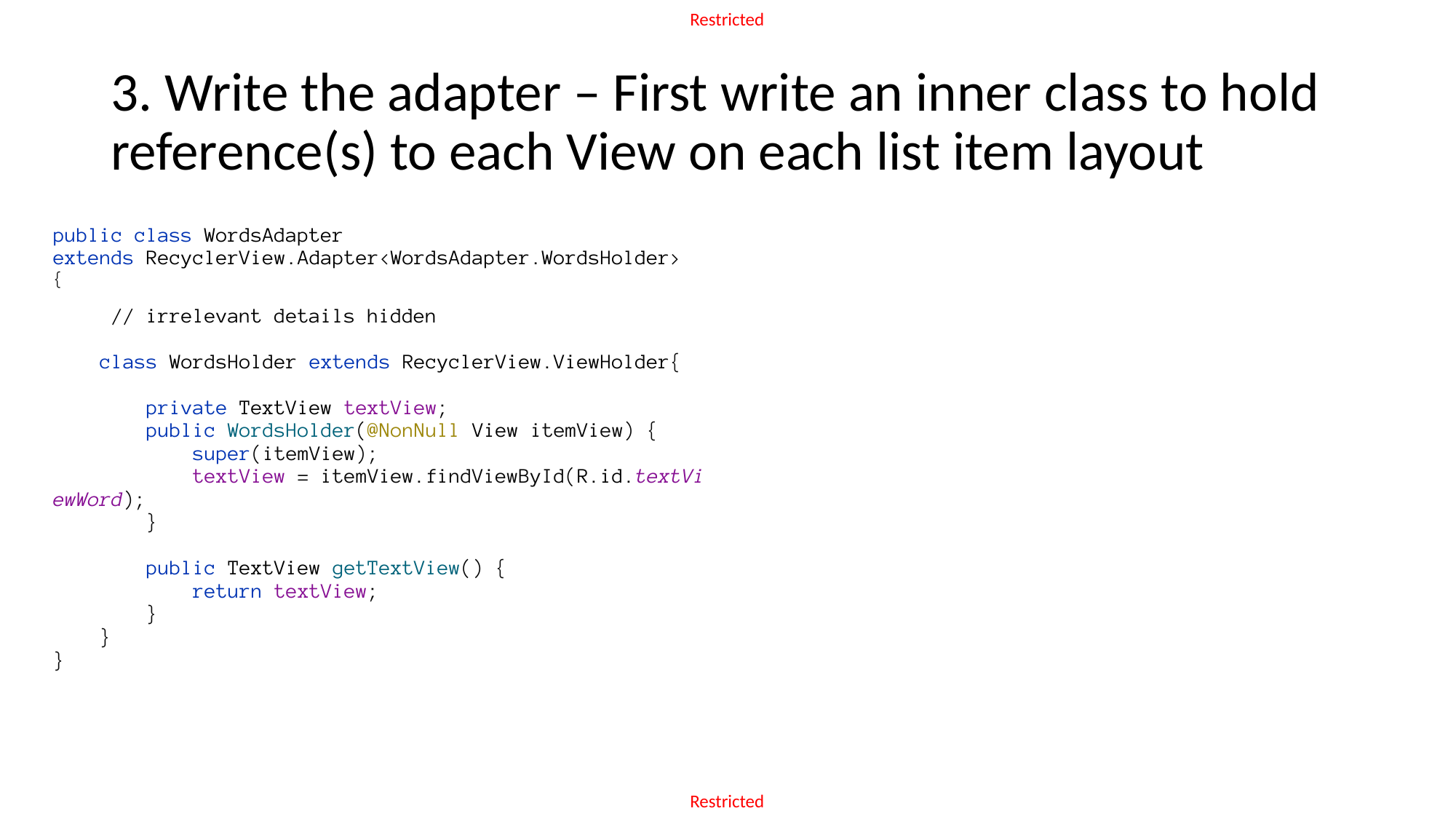

# 3. Write the adapter – First write an inner class to hold reference(s) to each View on each list item layout
public class WordsAdapter 
extends RecyclerView.Adapter<WordsAdapter.WordsHolder> {
     // irrelevant details hidden 
    class WordsHolder extends RecyclerView.ViewHolder{
        private TextView textView;
        public WordsHolder(@NonNull View itemView) {
            super(itemView);
            textView = itemView.findViewById(R.id.textViewWord);
        }
        public TextView getTextView() {
            return textView;
        }
    }
}